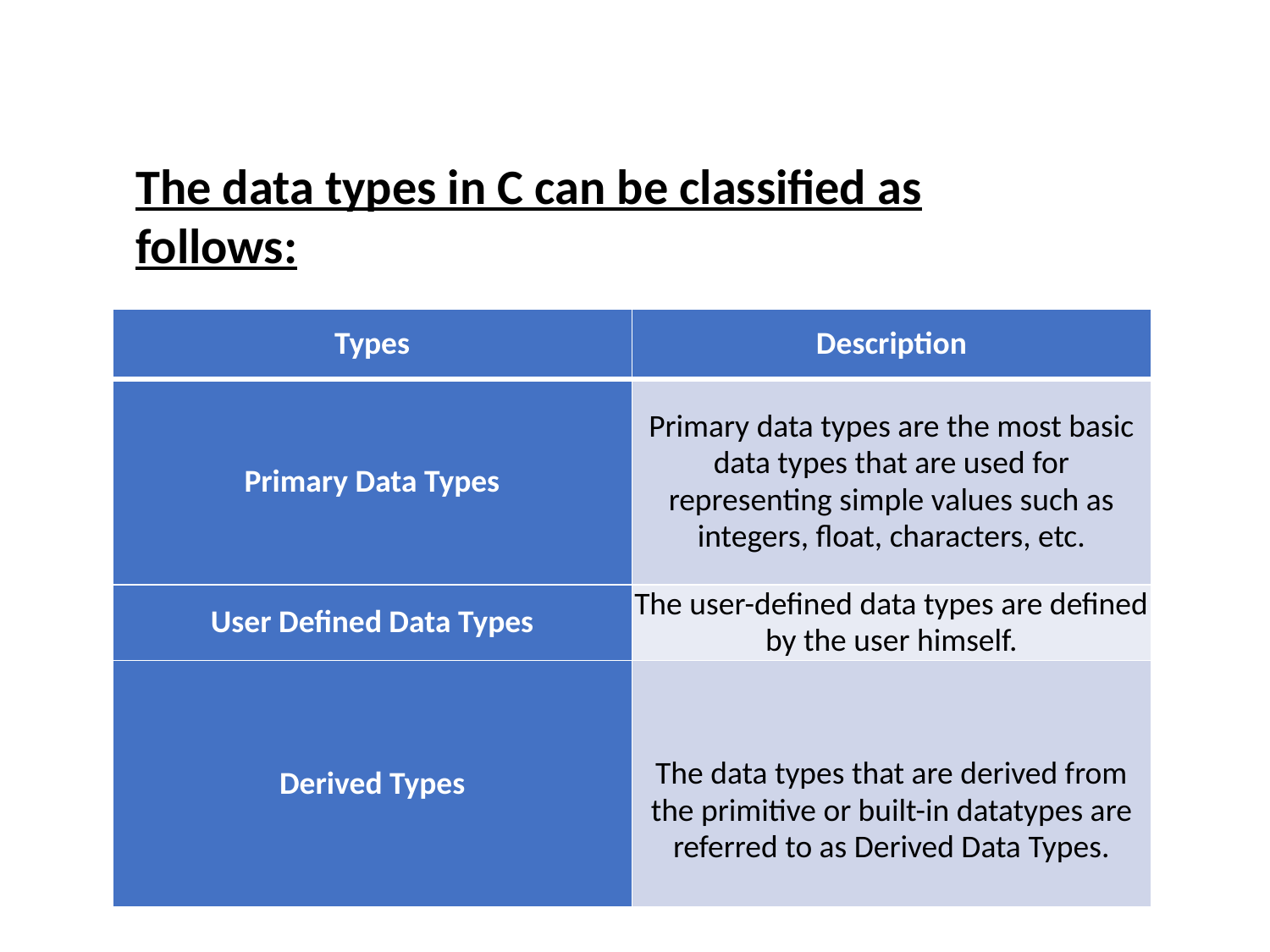

The data types in C can be classified as follows:
| Types | Description |
| --- | --- |
| Primary Data Types | Primary data types are the most basic data types that are used for representing simple values such as integers, float, characters, etc. |
| User Defined Data Types | The user-defined data types are defined by the user himself. |
| Derived Types | The data types that are derived from the primitive or built-in datatypes are referred to as Derived Data Types. |